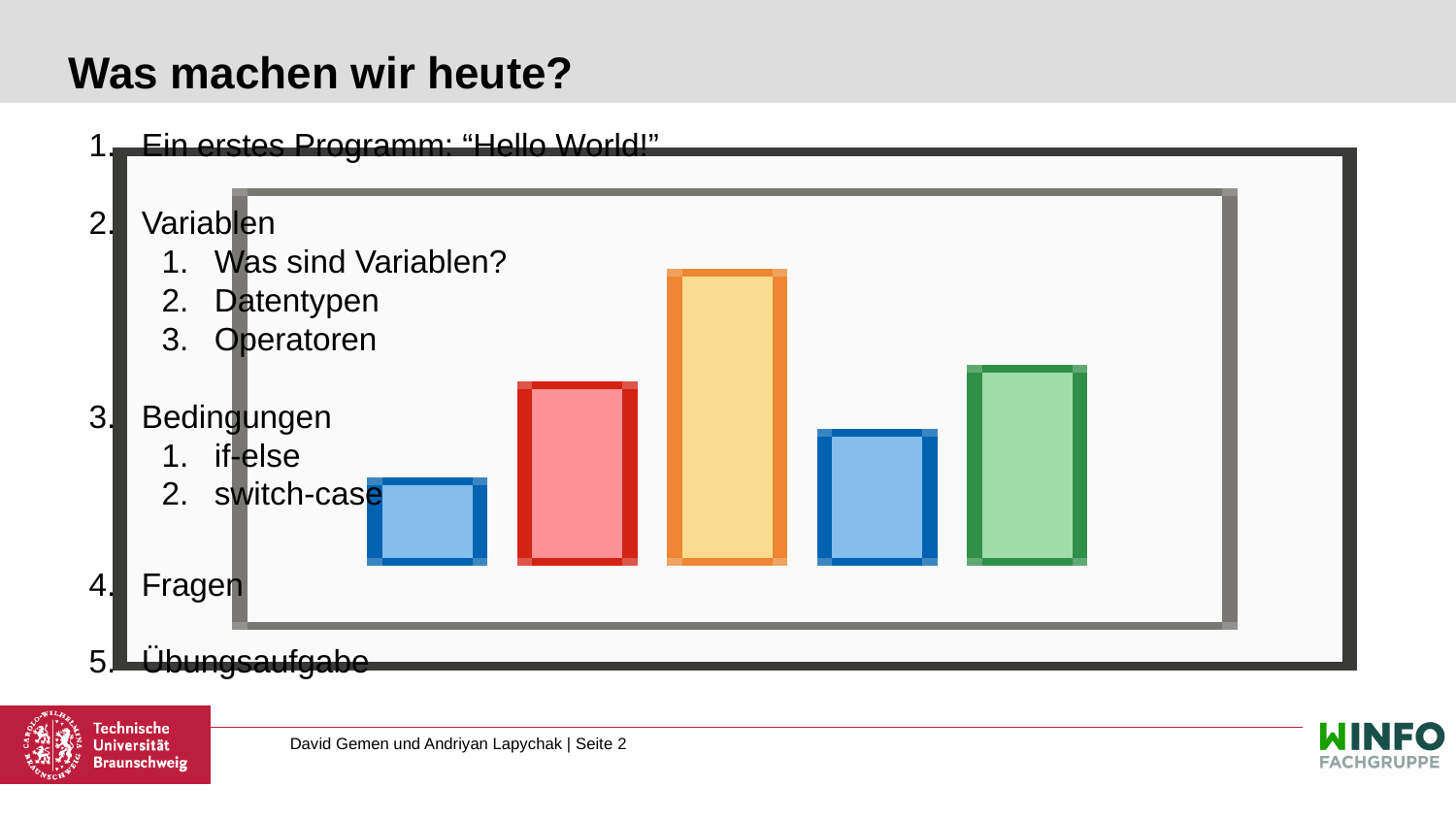

# Was machen wir heute?
Ein erstes Programm: “Hello World!”
Variablen
Was sind Variablen?
Datentypen
Operatoren
Bedingungen
if-else
switch-case

Fragen
Übungsaufgabe